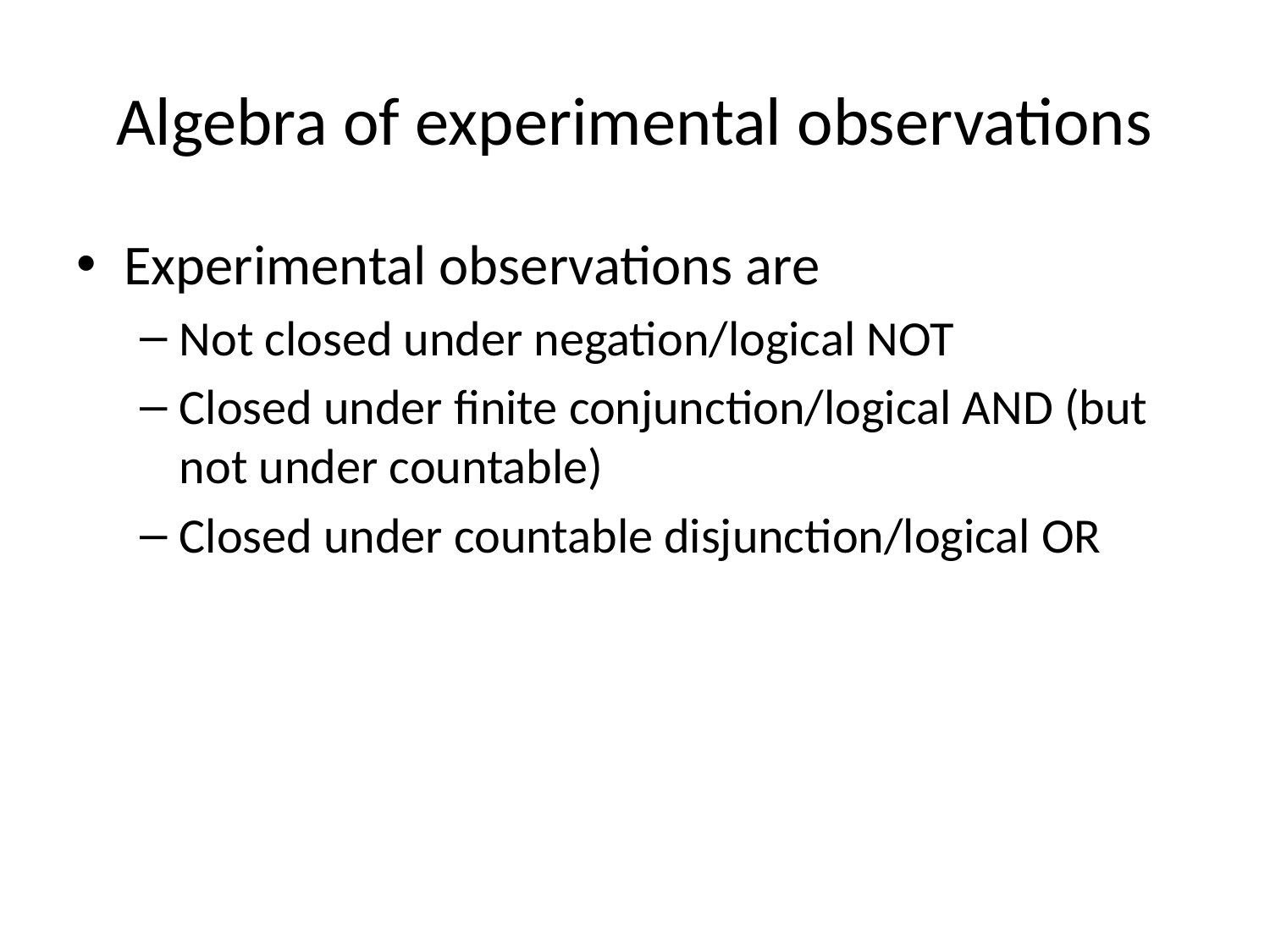

# Algebra of experimental observations
Experimental observations are
Not closed under negation/logical NOT
Closed under finite conjunction/logical AND (but not under countable)
Closed under countable disjunction/logical OR